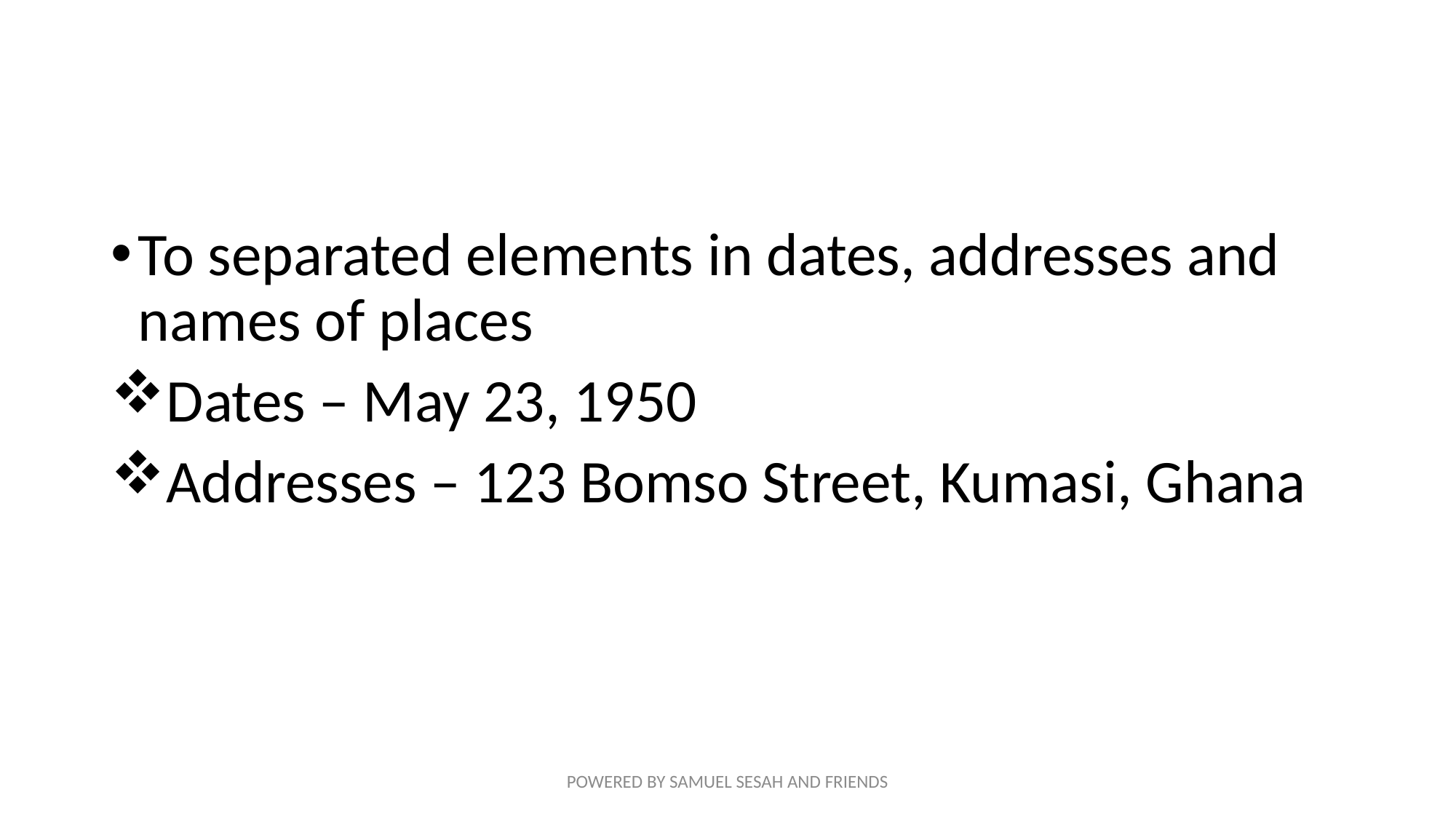

#
To separated elements in dates, addresses and names of places
Dates – May 23, 1950
Addresses – 123 Bomso Street, Kumasi, Ghana
POWERED BY SAMUEL SESAH AND FRIENDS